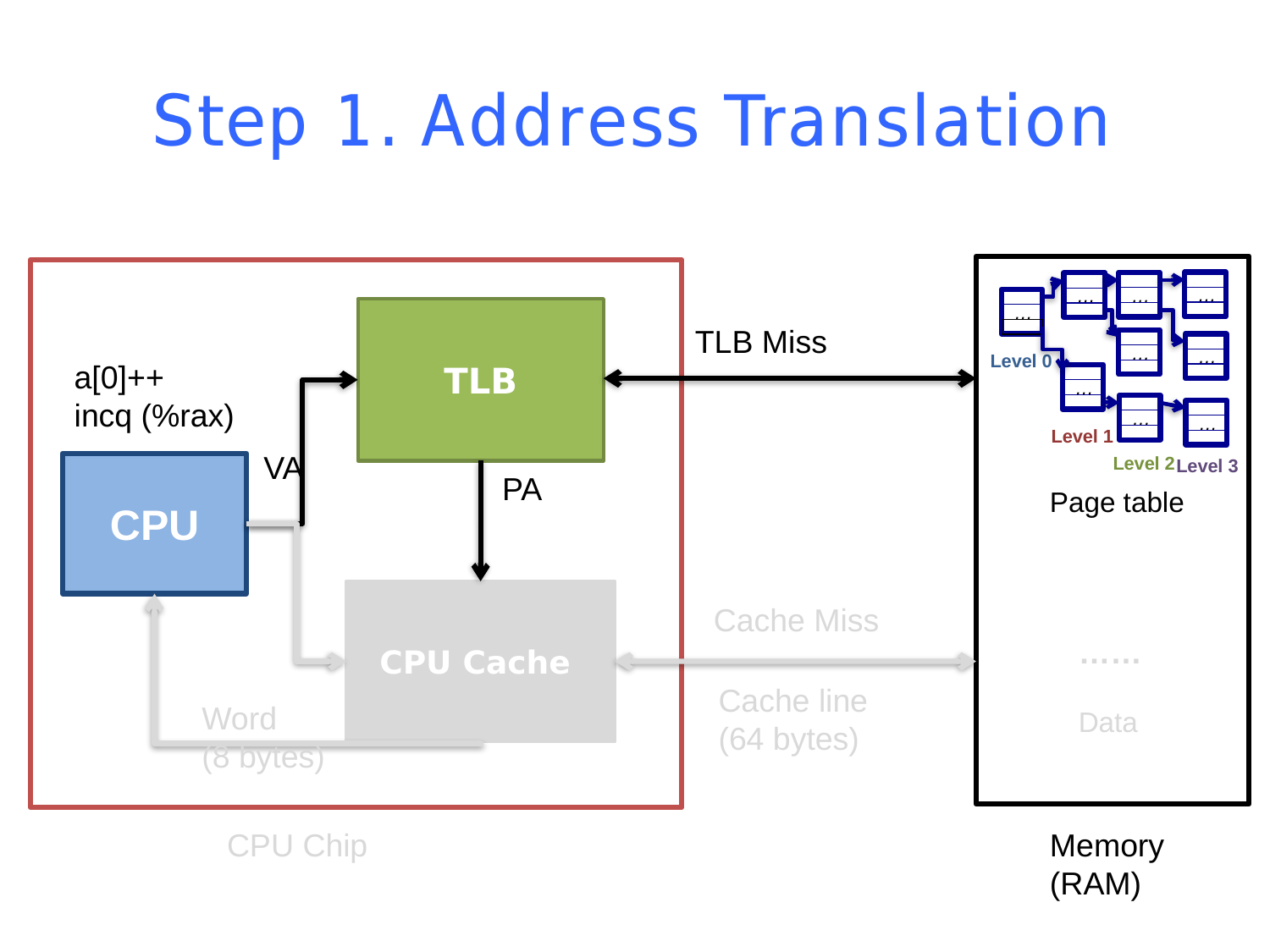

# Step 1. Address Translation

…

…

…

…

…

…

Level 0

…

…

…

Level 1
Level 2
Level 3
TLB
TLB Miss
a[0]++
incq (%rax)
VA
CPU

PA
Page table

CPU Cache
Cache Miss
……

Data
Cache line
(64 bytes)
Word
(8 bytes)
CPU Chip
Memory
(RAM)